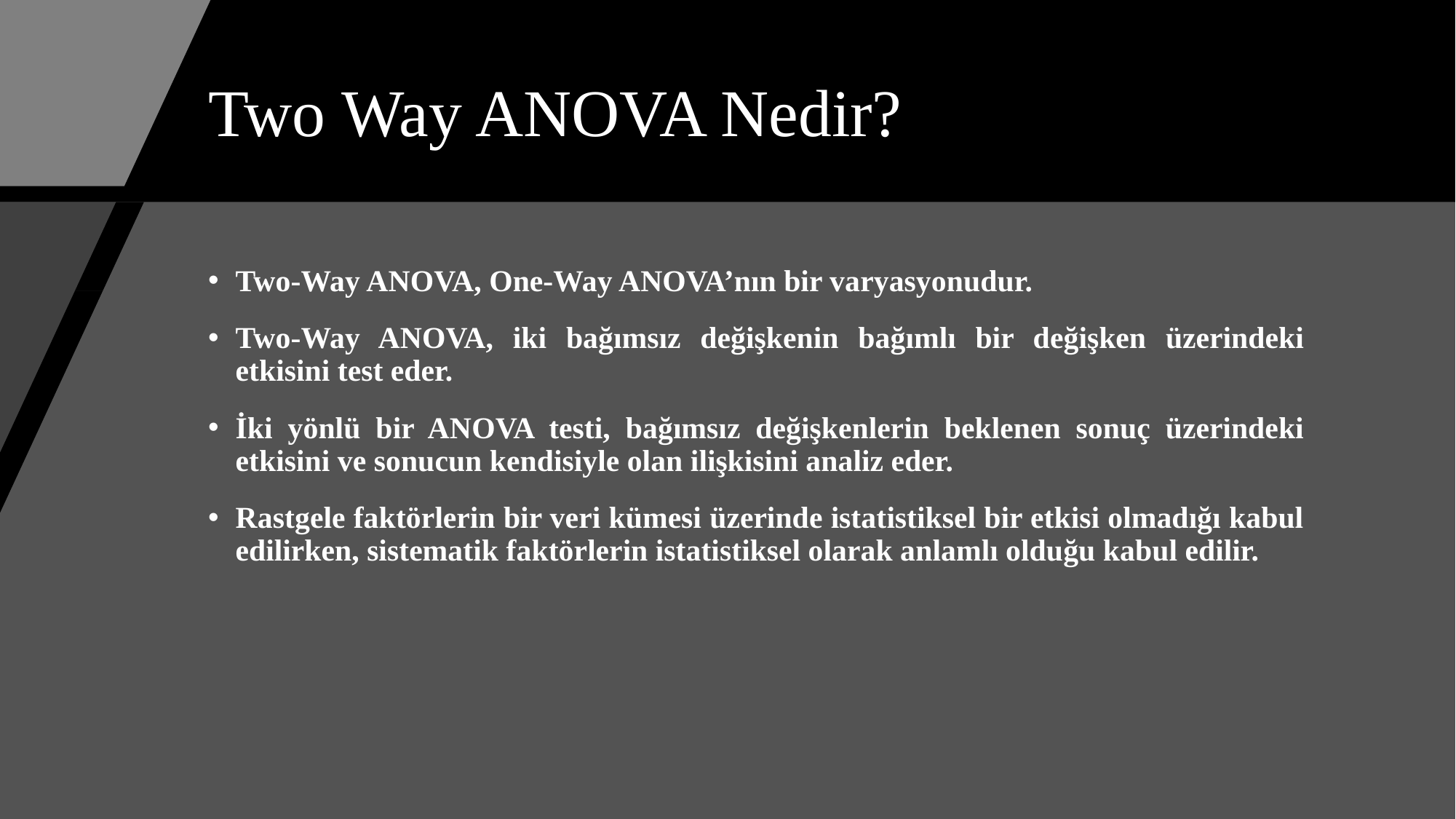

# Two Way ANOVA Nedir?

Two-Way ANOVA, One-Way ANOVA’nın bir varyasyonudur.
Two-Way ANOVA, iki bağımsız değişkenin bağımlı bir değişken üzerindeki etkisini test eder.
İki yönlü bir ANOVA testi, bağımsız değişkenlerin beklenen sonuç üzerindeki etkisini ve sonucun kendisiyle olan ilişkisini analiz eder.
Rastgele faktörlerin bir veri kümesi üzerinde istatistiksel bir etkisi olmadığı kabul edilirken, sistematik faktörlerin istatistiksel olarak anlamlı olduğu kabul edilir.